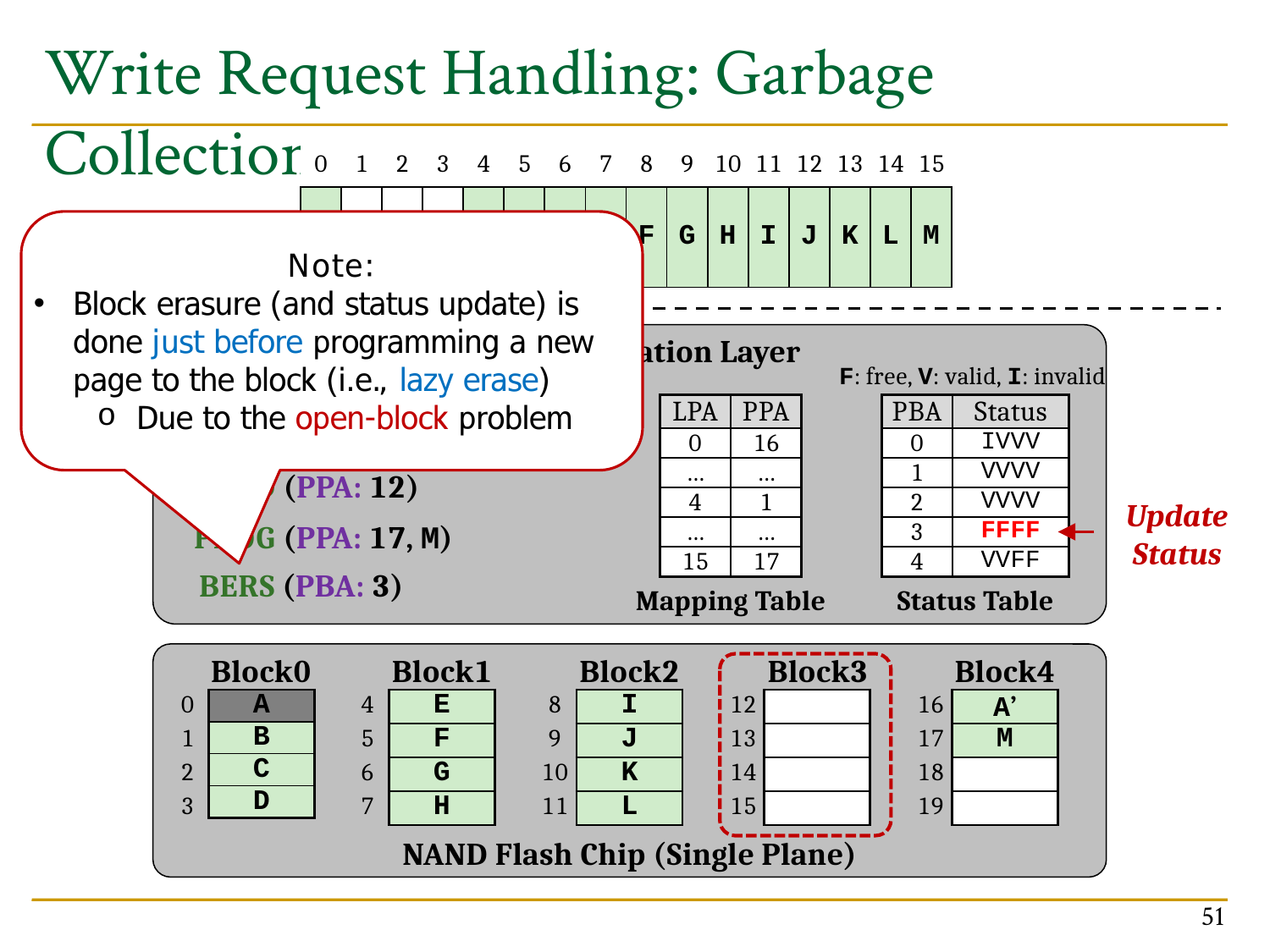

# Write Request Handling: Garbage Collection
| 0 | 1 | 2 | 3 | 4 | 5 | 6 | 7 | 8 | 9 | 10 | 11 | 12 | 13 | 14 | 15 |
| --- | --- | --- | --- | --- | --- | --- | --- | --- | --- | --- | --- | --- | --- | --- | --- |
| A’ |  |  |  | B | C | D | E | F | G | H | I | J | K | L | M |
Note:
Block erasure (and status update) is done just before programming a new page to the block (i.e., lazy erase)
Due to the open-block problem
Host
SSD
Flash Translation Layer
F: free, V: valid, I: invalid
| LPA | PPA |
| --- | --- |
| 0 | 16 |
| … | … |
| 4 | 1 |
| … | … |
| 15 | 17 |
| PBA | Status |
| --- | --- |
| 0 | IVVV |
| 1 | VVVV |
| 2 | VVVV |
| 3 | FFFF |
| 4 | VVFF |
READ (PPA: 12)
Update
Status
PROG (PPA: 17, M)
BERS (PBA: 3)
Mapping Table
Status Table
NAND Flash Chip (Single Plane)
Block0
Block1
Block2
Block3
Block4

| 0 |
| --- |
| 1 |
| 2 |
| 3 |
| A |
| --- |
| B |
| C |
| D |
| 4 |
| --- |
| 5 |
| 6 |
| 7 |
| E |
| --- |
| F |
| G |
| H |
| 8 |
| --- |
| 9 |
| 10 |
| 11 |
| I |
| --- |
| J |
| K |
| L |
| 12 |
| --- |
| 13 |
| 14 |
| 15 |
|  |
| --- |
|  |
|  |
|  |
| 16 |
| --- |
| 17 |
| 18 |
| 19 |
| A’ |
| --- |
| M |
|  |
|  |
51